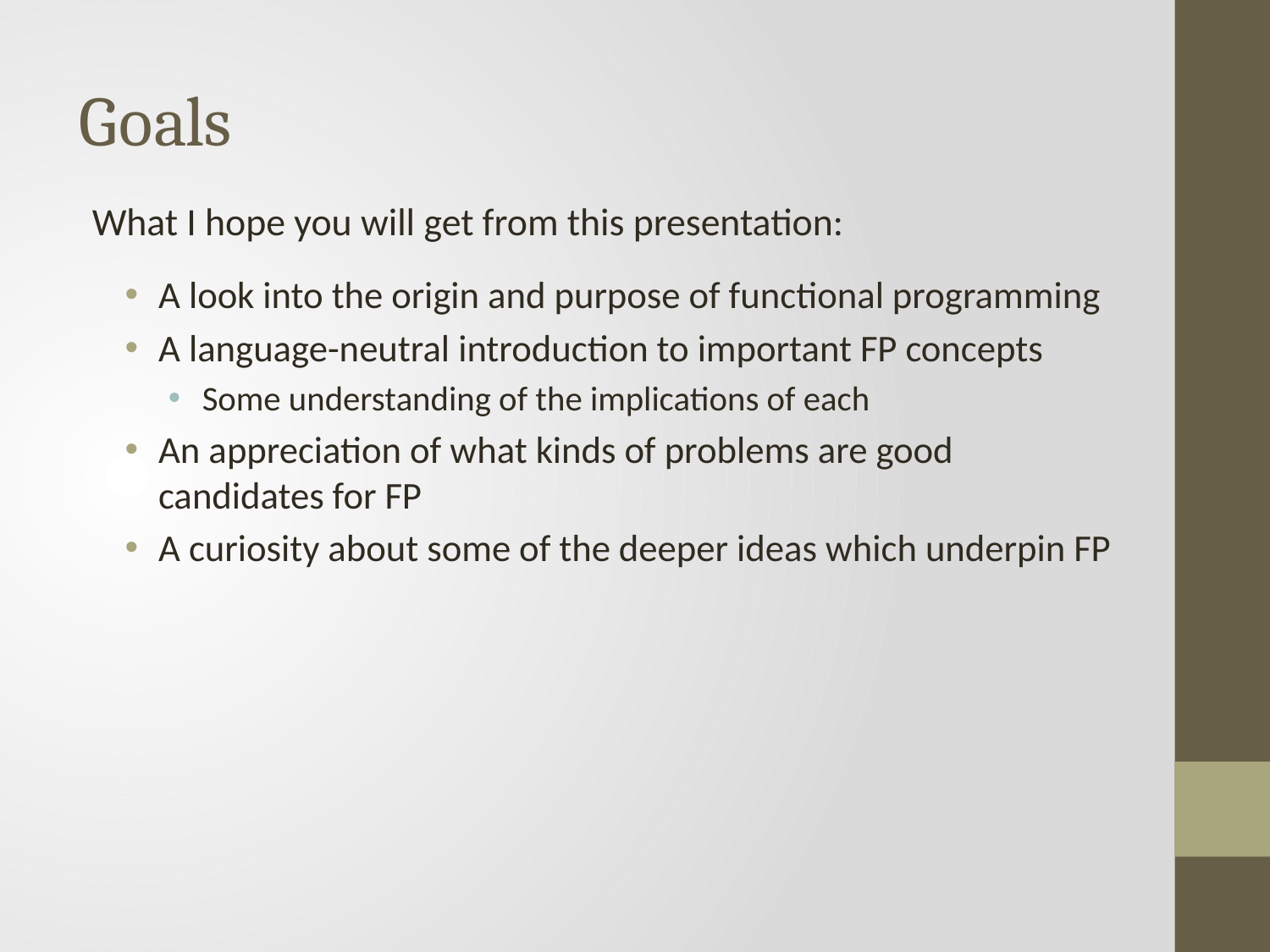

# Goals
What I hope you will get from this presentation:
A look into the origin and purpose of functional programming
A language-neutral introduction to important FP concepts
Some understanding of the implications of each
An appreciation of what kinds of problems are good candidates for FP
A curiosity about some of the deeper ideas which underpin FP